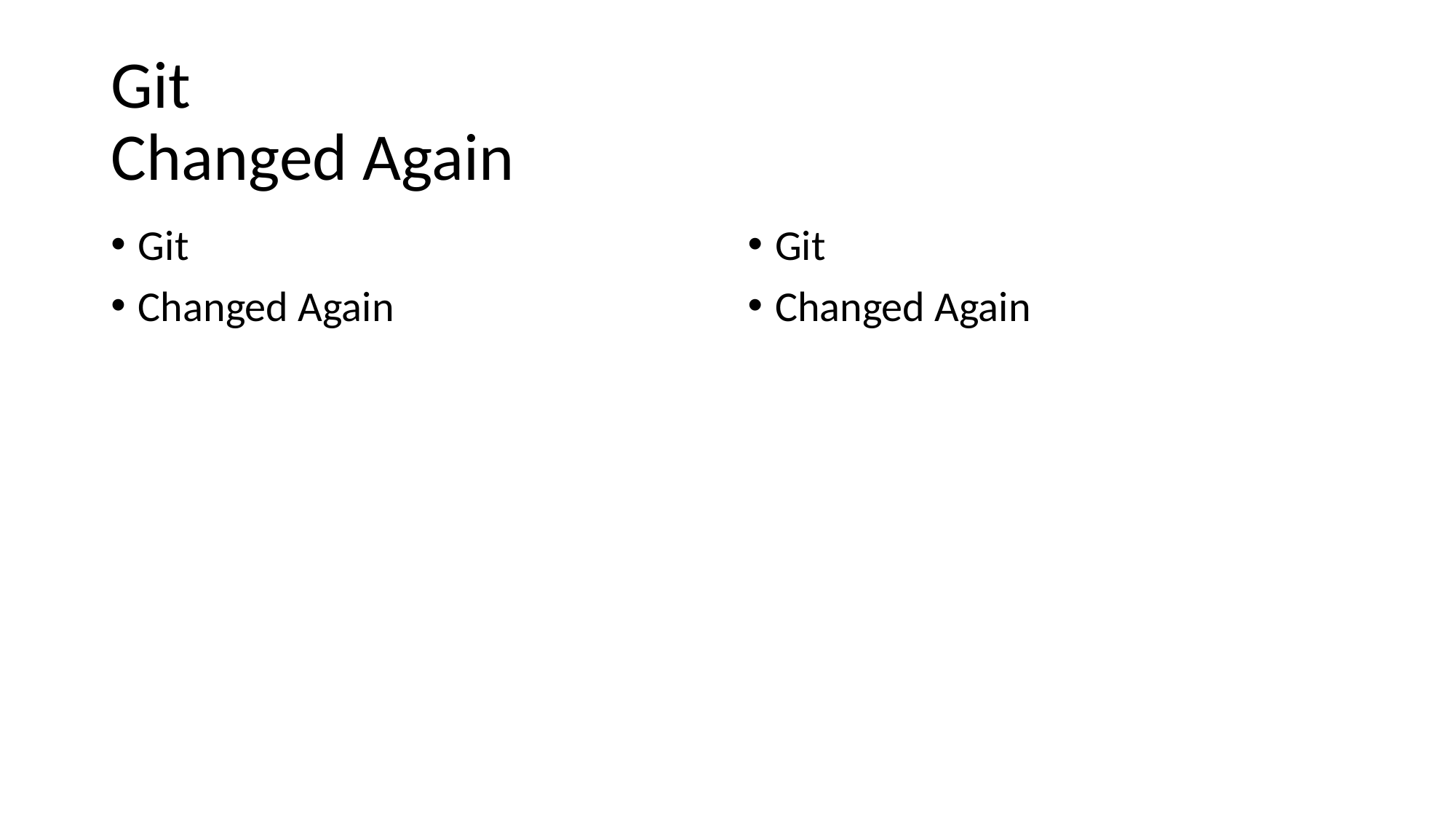

# Git Changed Again
Git
Changed Again
Git
Changed Again